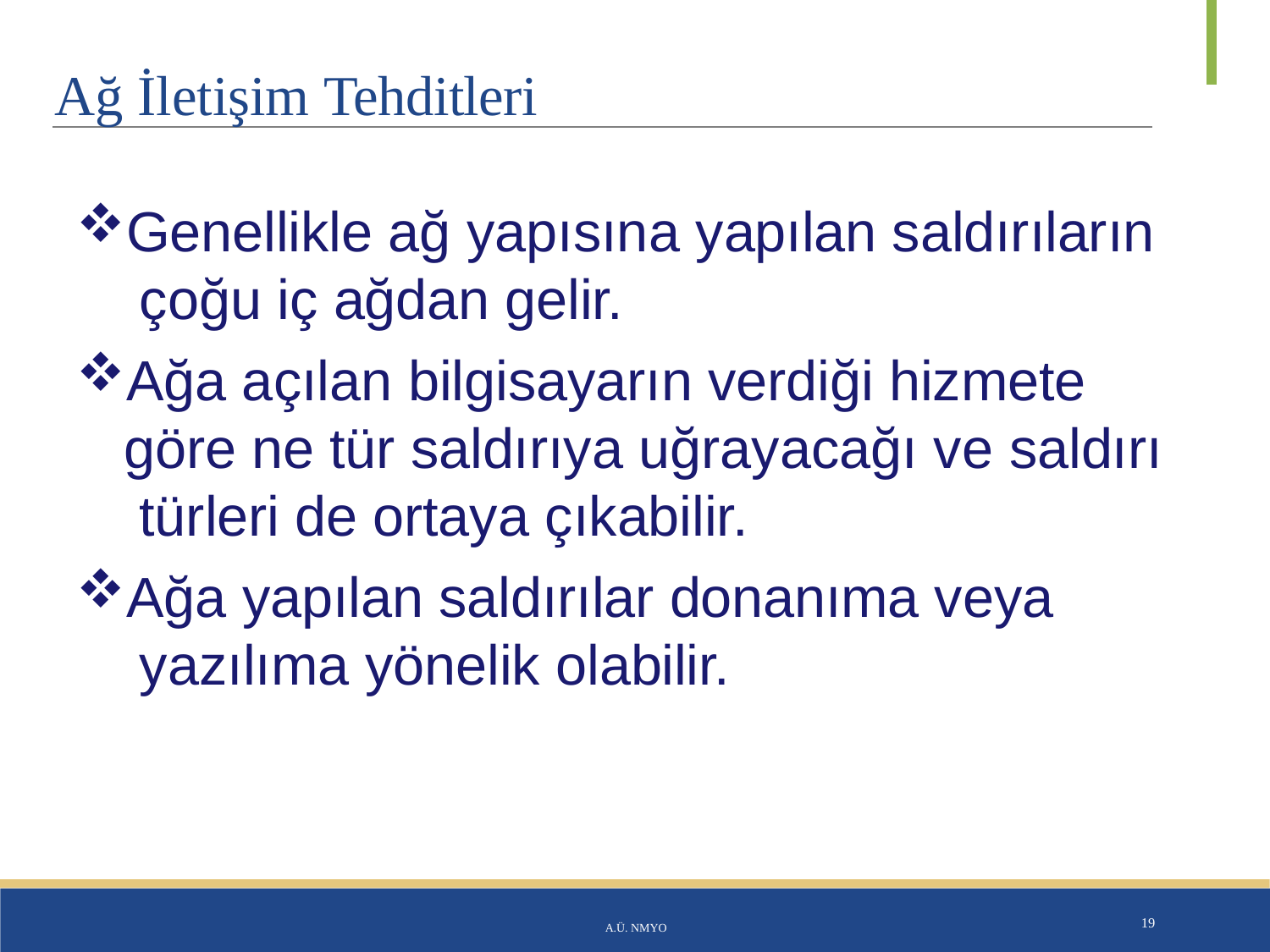

# Ağ İletişim Tehditleri
Genellikle ağ yapısına yapılan saldırıların  çoğu iç ağdan gelir.
Ağa açılan bilgisayarın verdiği hizmete  göre ne tür saldırıya uğrayacağı ve saldırı  türleri de ortaya çıkabilir.
Ağa yapılan saldırılar donanıma veya  yazılıma yönelik olabilir.
A.Ü. NMYO
19